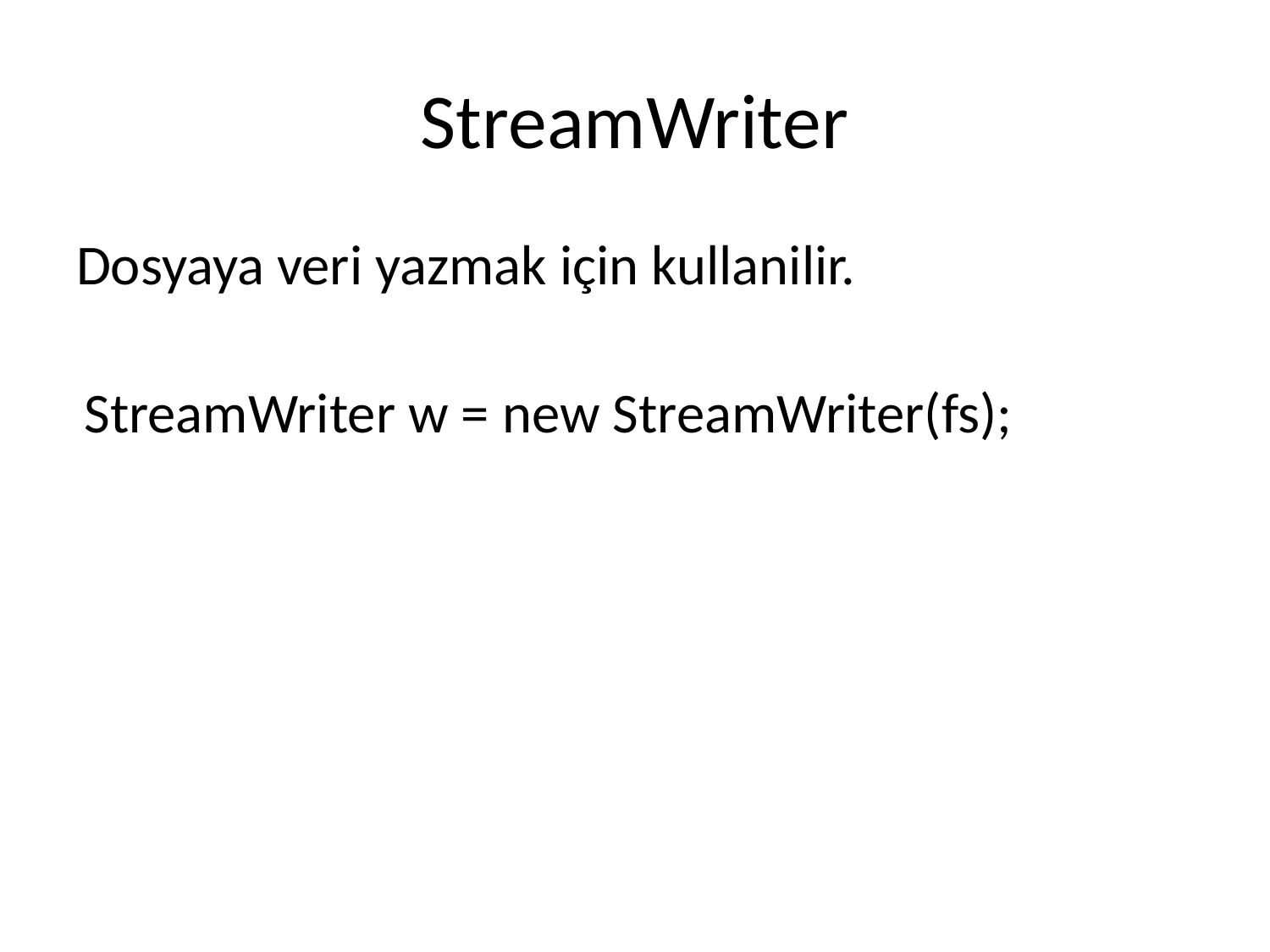

# StreamWriter
Dosyaya veri yazmak için kullanilir.

StreamWriter w = new StreamWriter(fs);